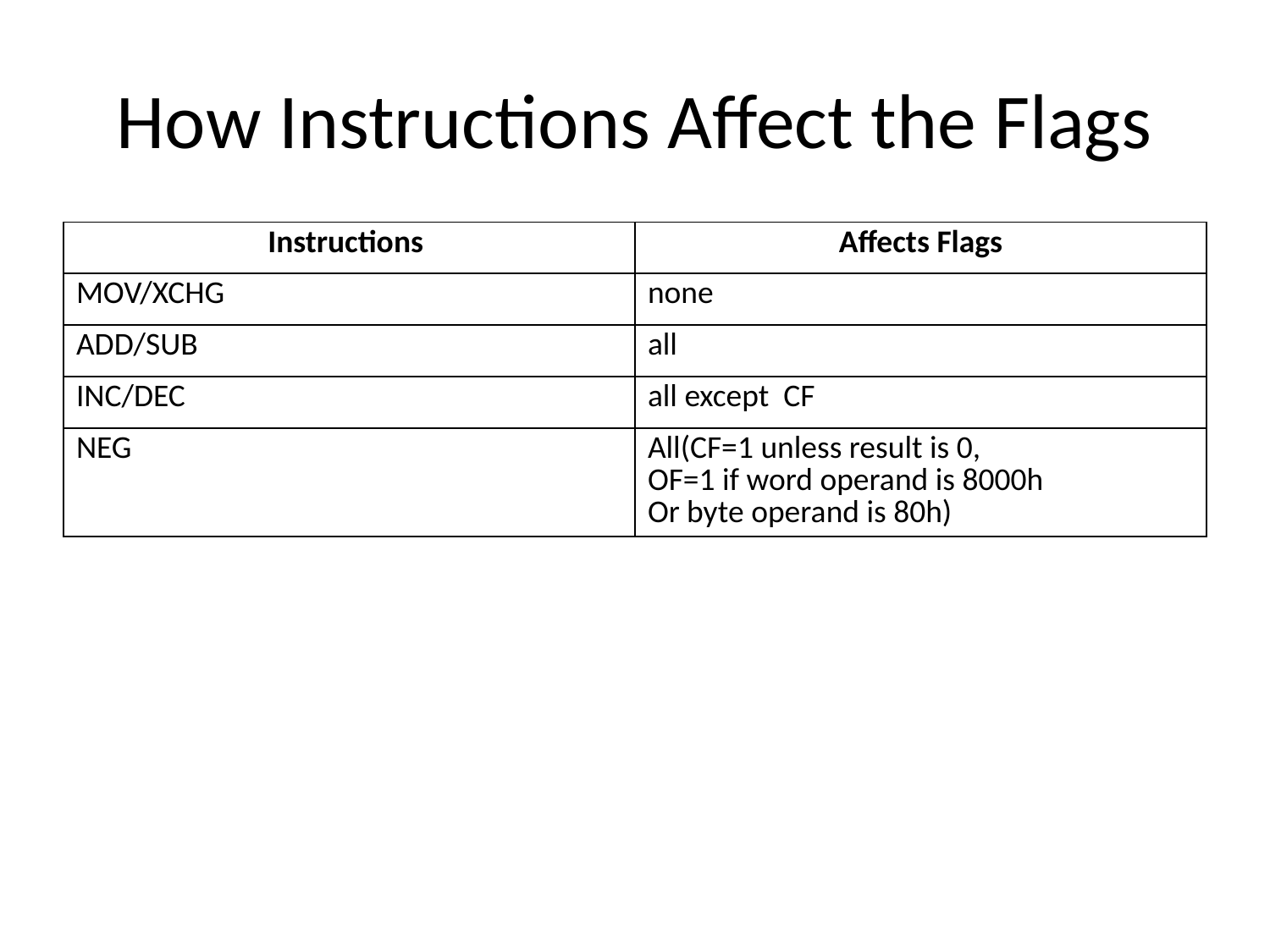

# How Instructions Affect the Flags
| Instructions | Affects Flags |
| --- | --- |
| MOV/XCHG | none |
| ADD/SUB | all |
| INC/DEC | all except CF |
| NEG | All(CF=1 unless result is 0, OF=1 if word operand is 8000h Or byte operand is 80h) |